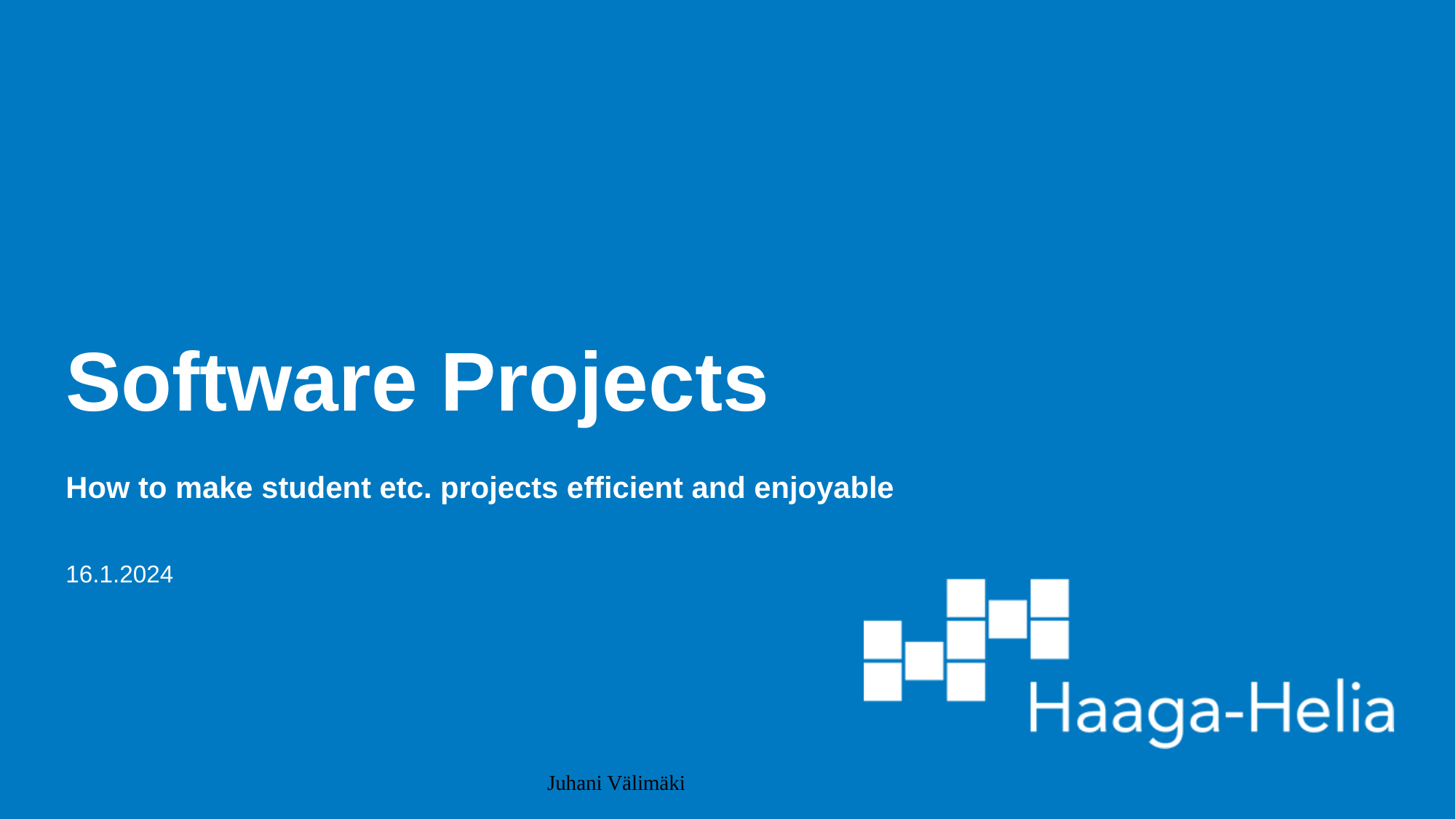

# Software Projects
How to make student etc. projects efficient and enjoyable
16.1.2024
Juhani Välimäki